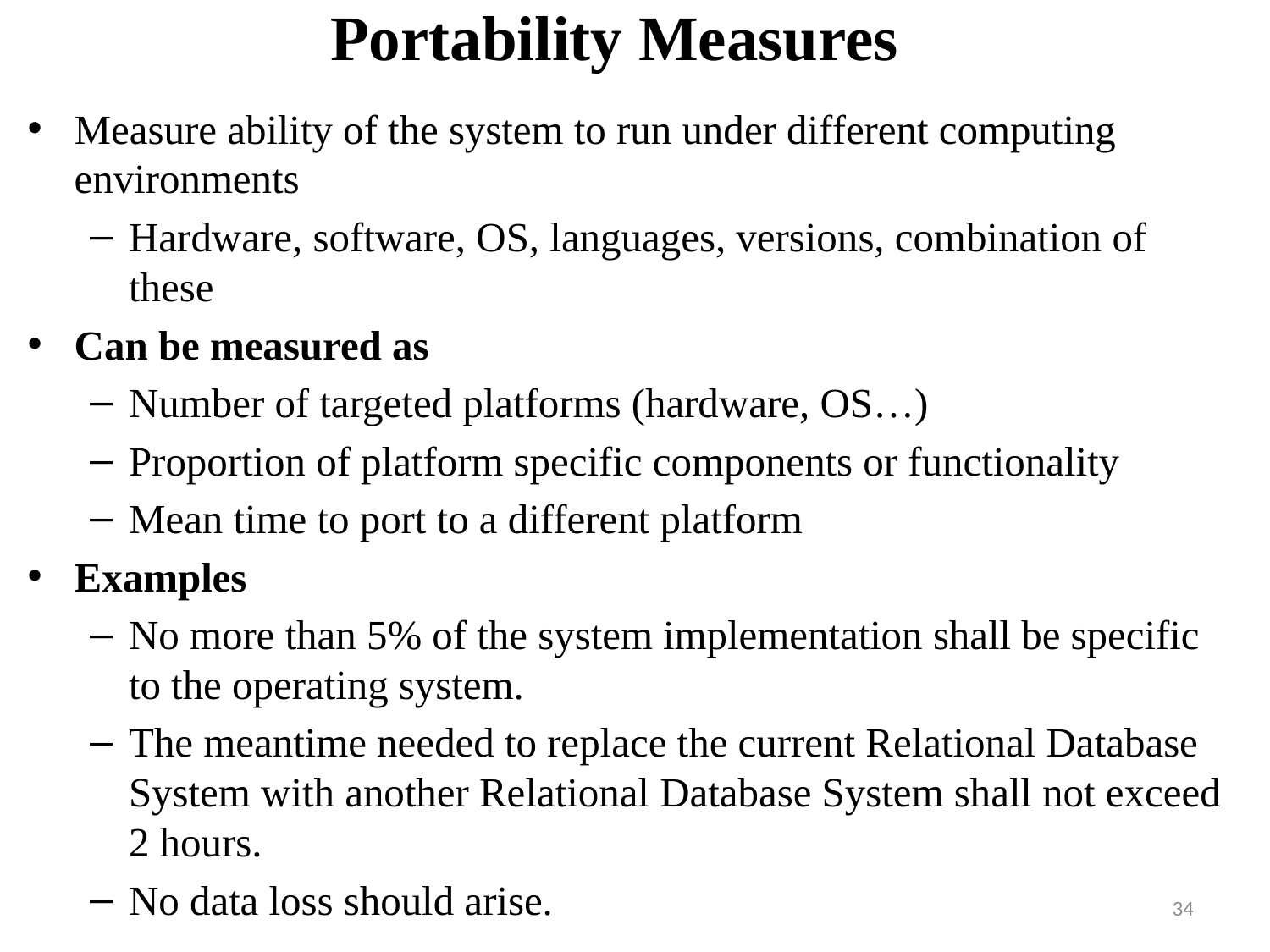

# Portability Measures
Measure ability of the system to run under different computing environments
Hardware, software, OS, languages, versions, combination of these
Can be measured as
Number of targeted platforms (hardware, OS…)
Proportion of platform specific components or functionality
Mean time to port to a different platform
Examples
No more than 5% of the system implementation shall be specific to the operating system.
The meantime needed to replace the current Relational Database System with another Relational Database System shall not exceed 2 hours.
No data loss should arise.
34